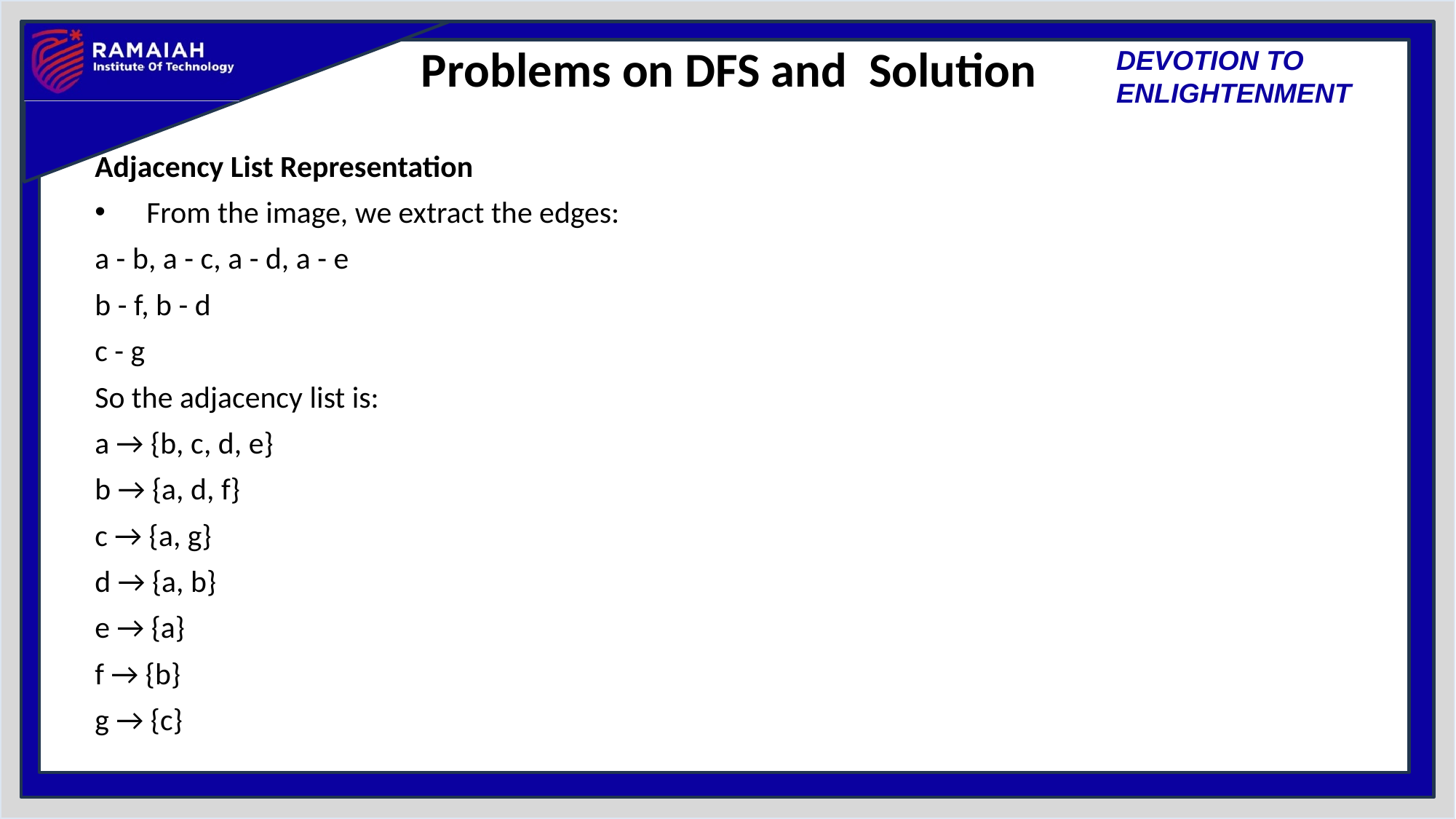

# Problems on DFS and  Solution

Adjacency List Representation
From the image, we extract the edges:
a - b, a - c, a - d, a - e
b - f, b - d
c - g
So the adjacency list is:
a → {b, c, d, e}
b → {a, d, f}
c → {a, g}
d → {a, b}
e → {a}
f → {b}
g → {c}